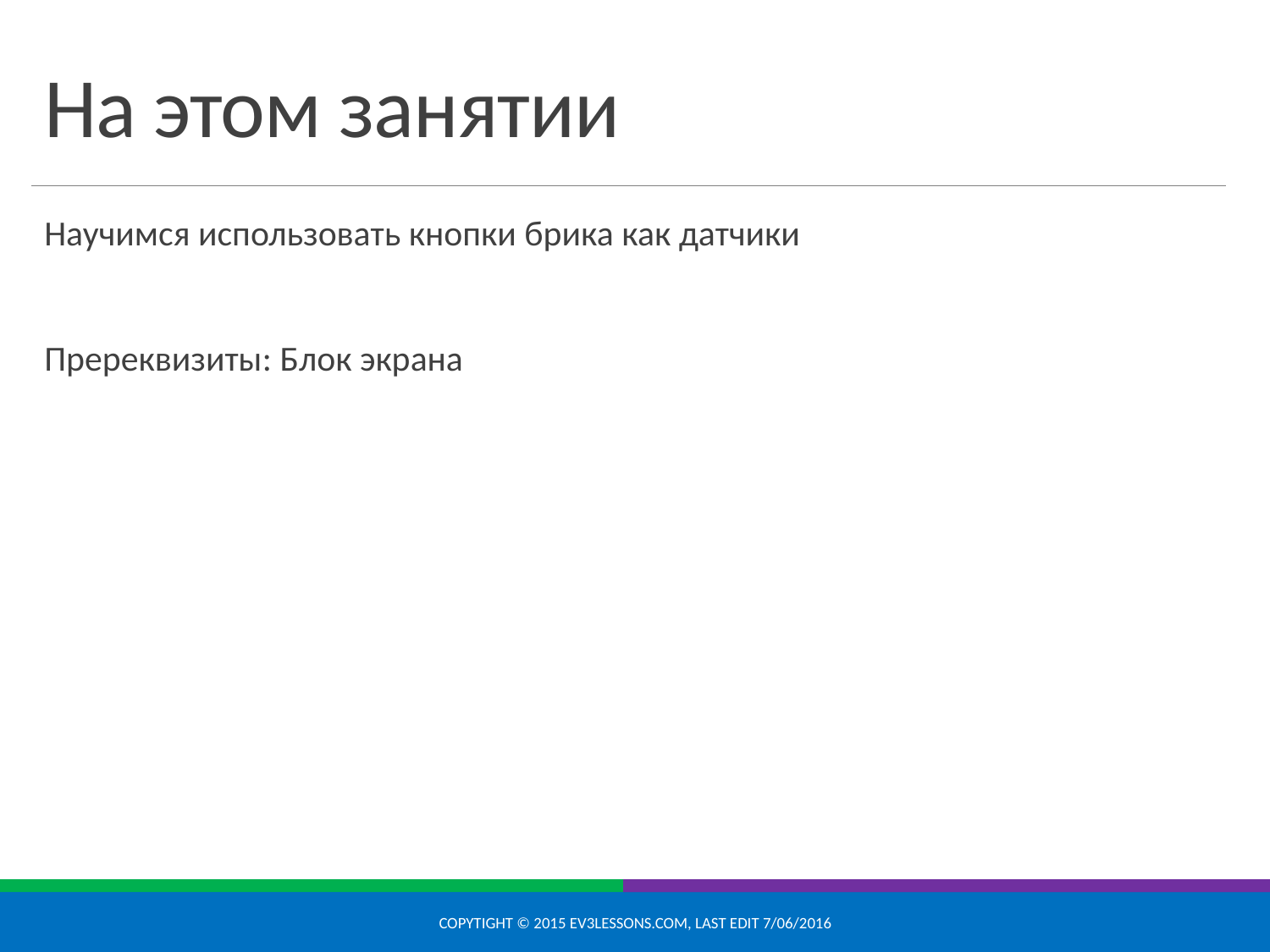

# На этом занятии
Научимся использовать кнопки брика как датчики

Пререквизиты: Блок экрана

Copytight © 2015 EV3Lessons.com, Last edit 7/06/2016